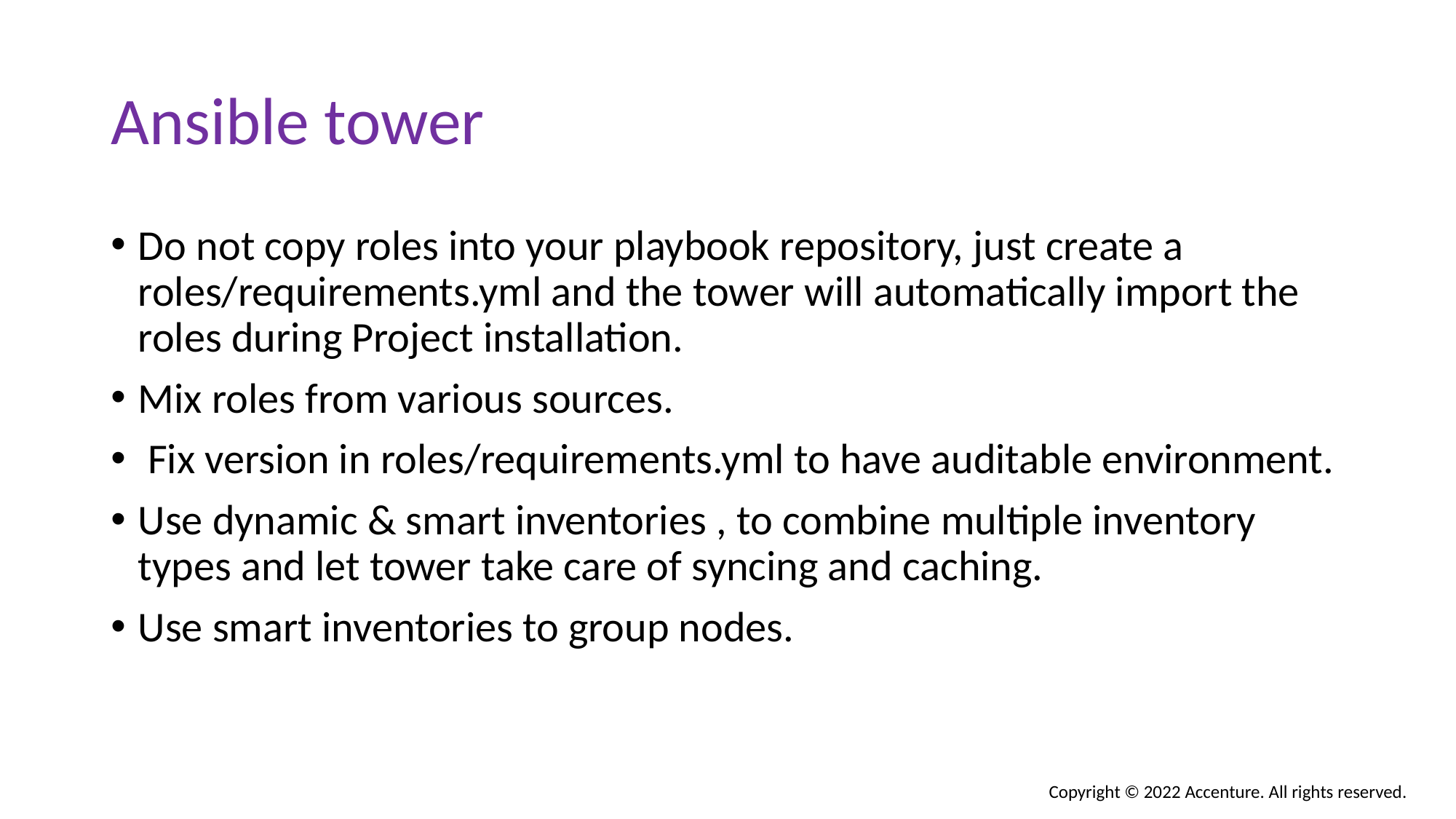

# Ansible tower
Do not copy roles into your playbook repository, just create a roles/requirements.yml and the tower will automatically import the roles during Project installation.
Mix roles from various sources.
 Fix version in roles/requirements.yml to have auditable environment.
Use dynamic & smart inventories , to combine multiple inventory types and let tower take care of syncing and caching.
Use smart inventories to group nodes.
Copyright © 2022 Accenture. All rights reserved.